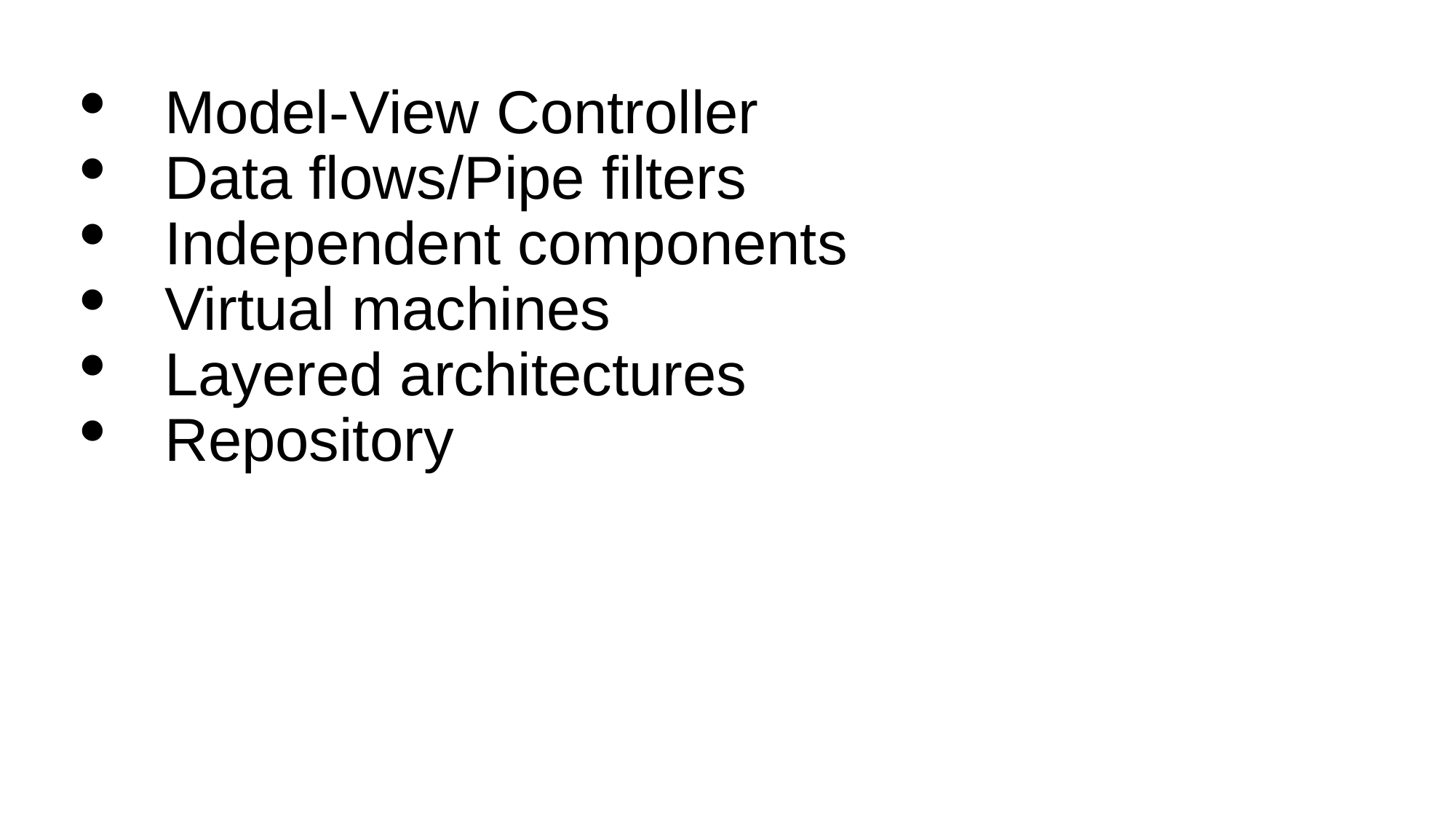

Model-View Controller
Data flows/Pipe filters
Independent components
Virtual machines
Layered architectures
Repository